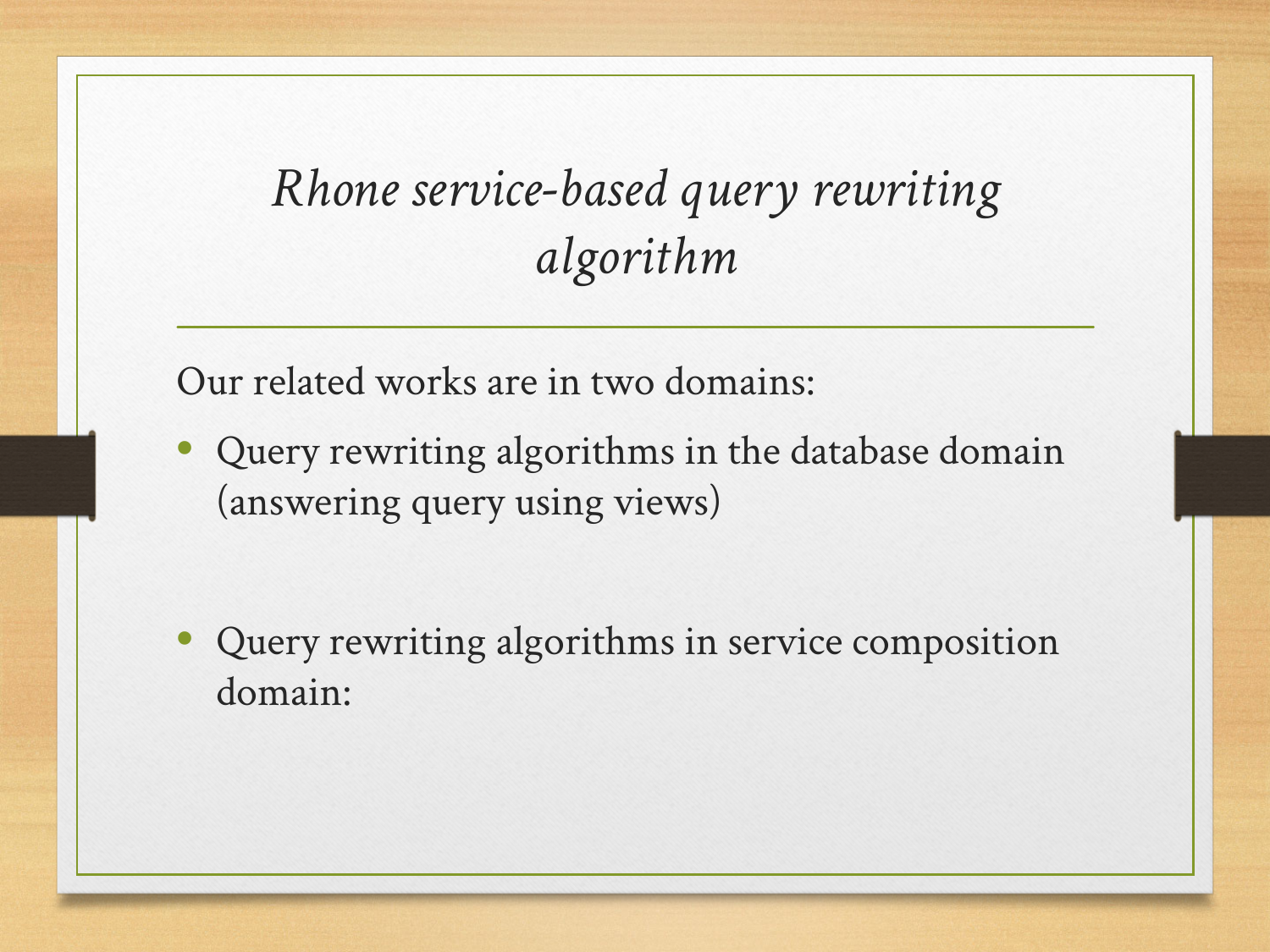

# Rhone service-based query rewriting algorithm
Our related works are in two domains:
Query rewriting algorithms in the database domain (answering query using views)

Query rewriting algorithms in service composition domain: